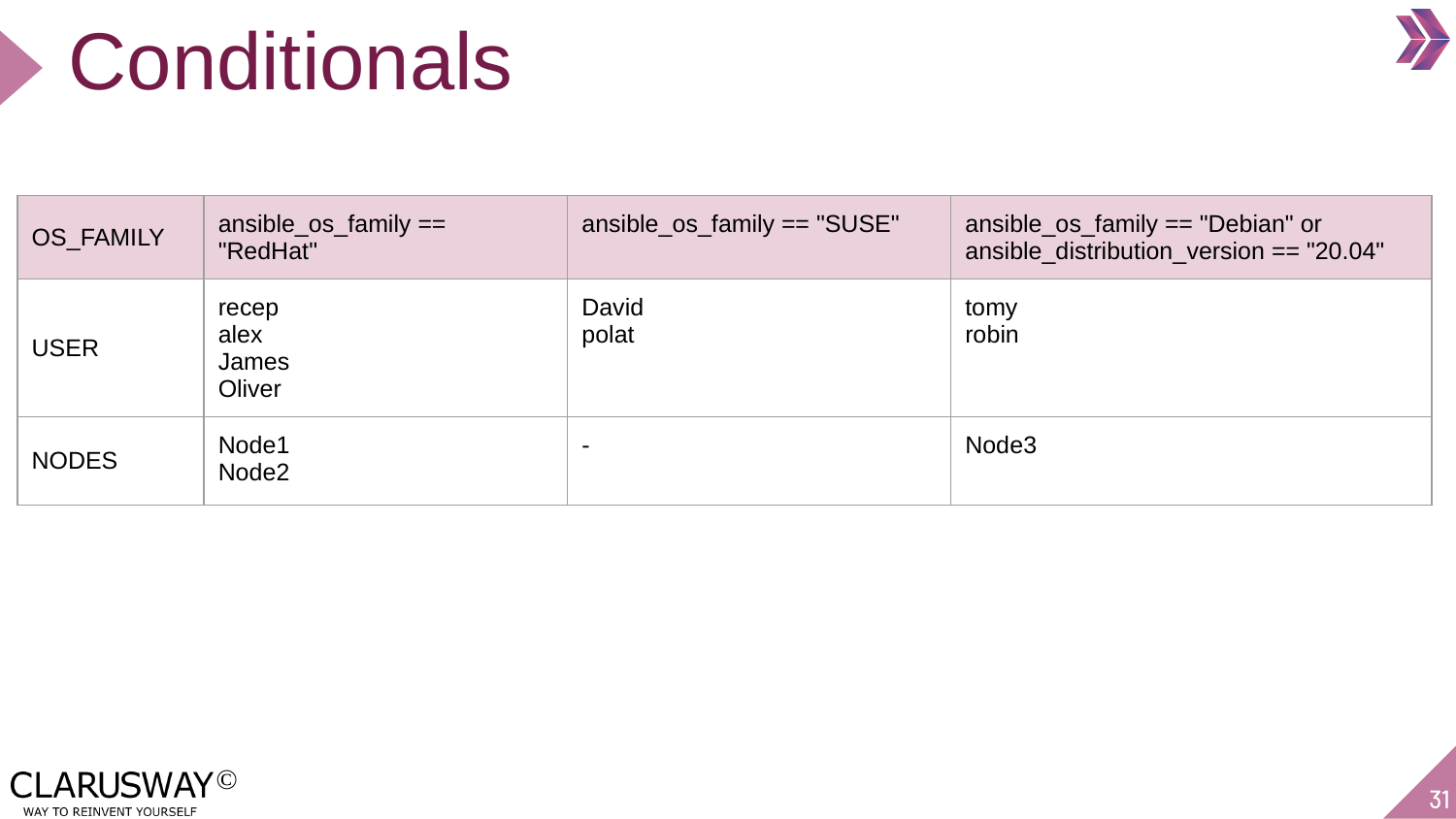

# Conditionals
| OS\_FAMILY | ansible\_os\_family == "RedHat" | ansible\_os\_family == "SUSE" | ansible\_os\_family == "Debian" or ansible\_distribution\_version == "20.04" |
| --- | --- | --- | --- |
| USER | recep alex James Oliver | David polat | tomy robin |
| NODES | Node1 Node2 | - | Node3 |
31